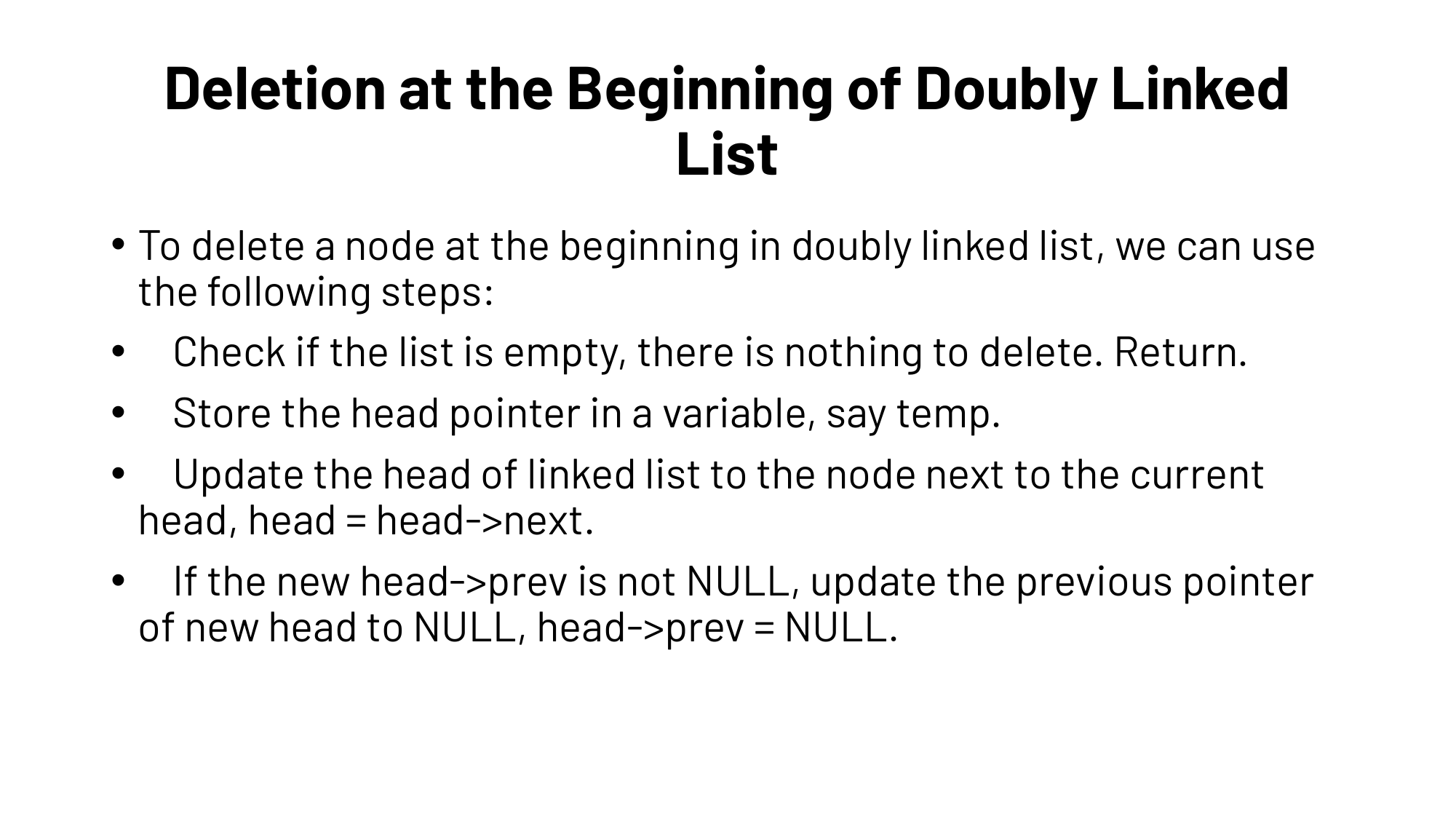

# Deletion at the Beginning of Doubly Linked List
To delete a node at the beginning in doubly linked list, we can use the following steps:
    Check if the list is empty, there is nothing to delete. Return.
    Store the head pointer in a variable, say temp.
    Update the head of linked list to the node next to the current head, head = head->next.
    If the new head->prev is not NULL, update the previous pointer of new head to NULL, head->prev = NULL.